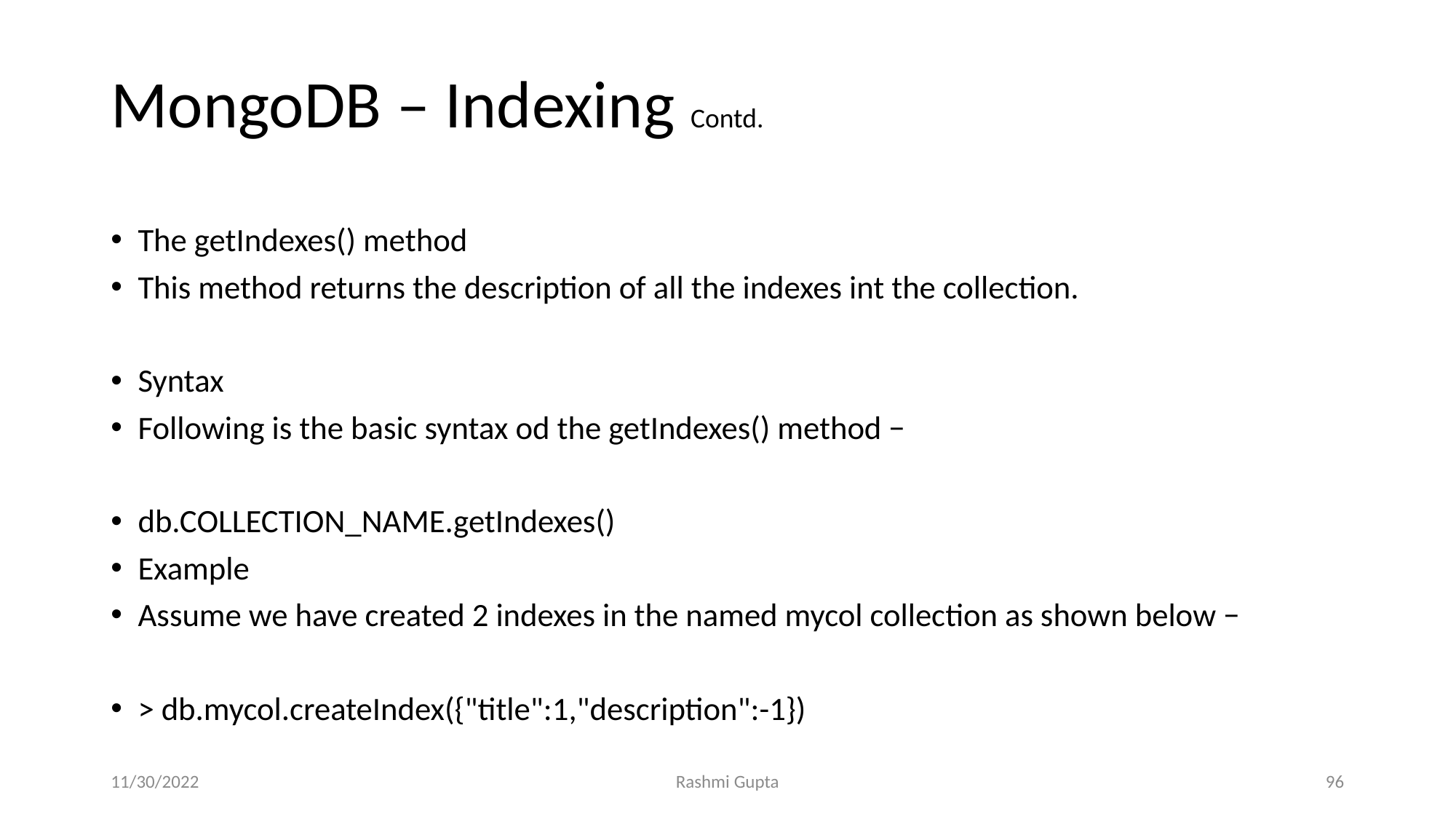

# MongoDB – Indexing Contd.
The getIndexes() method
This method returns the description of all the indexes int the collection.

Syntax
Following is the basic syntax od the getIndexes() method −

db.COLLECTION_NAME.getIndexes()
Example
Assume we have created 2 indexes in the named mycol collection as shown below −

> db.mycol.createIndex({"title":1,"description":-1})
11/30/2022
Rashmi Gupta
96